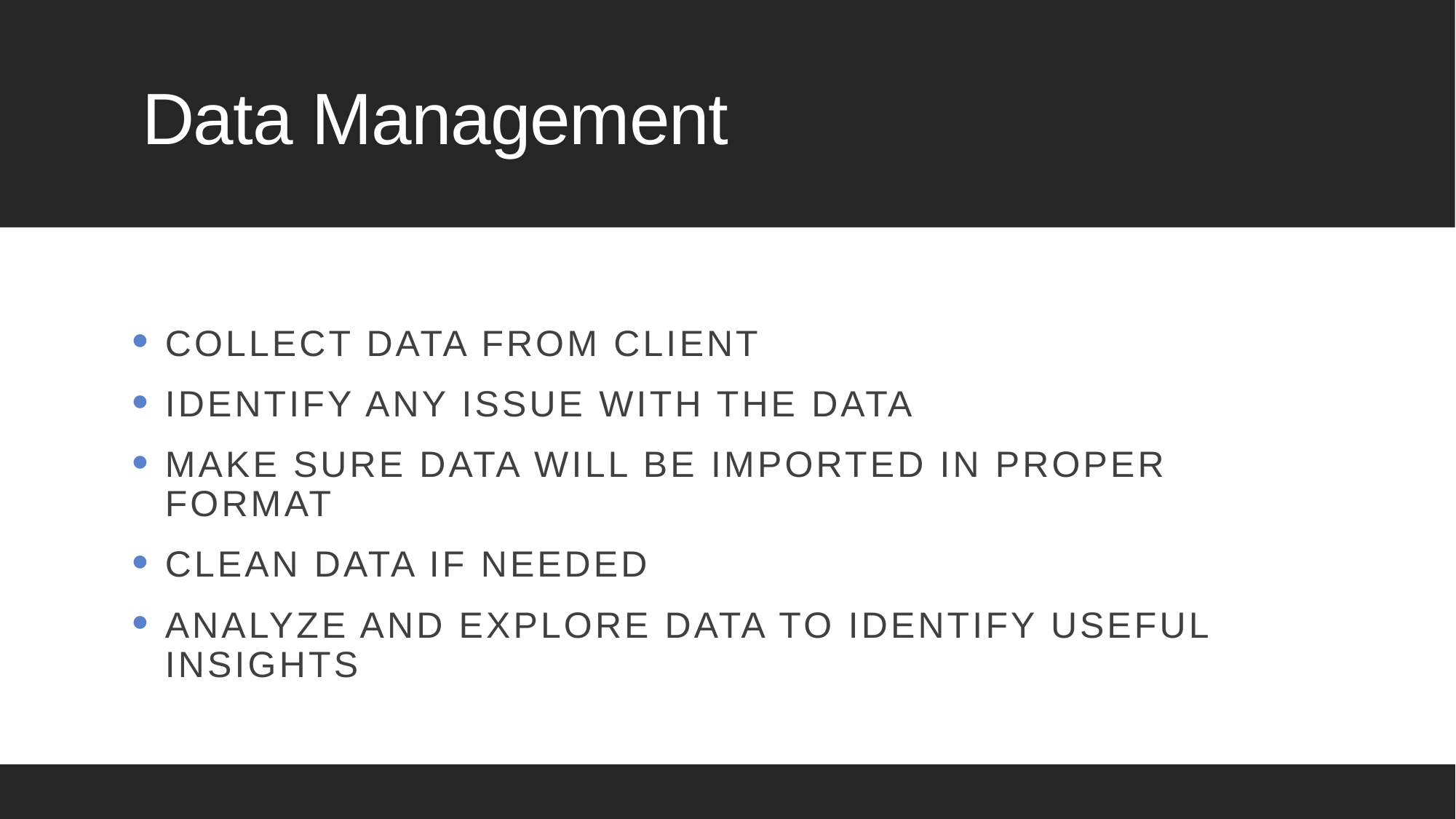

# Data Management
Collect data from client
Identify any issue with the data
Make sure data will be imported in proper format
Clean data if needed
Analyze and explore data to identify useful insights